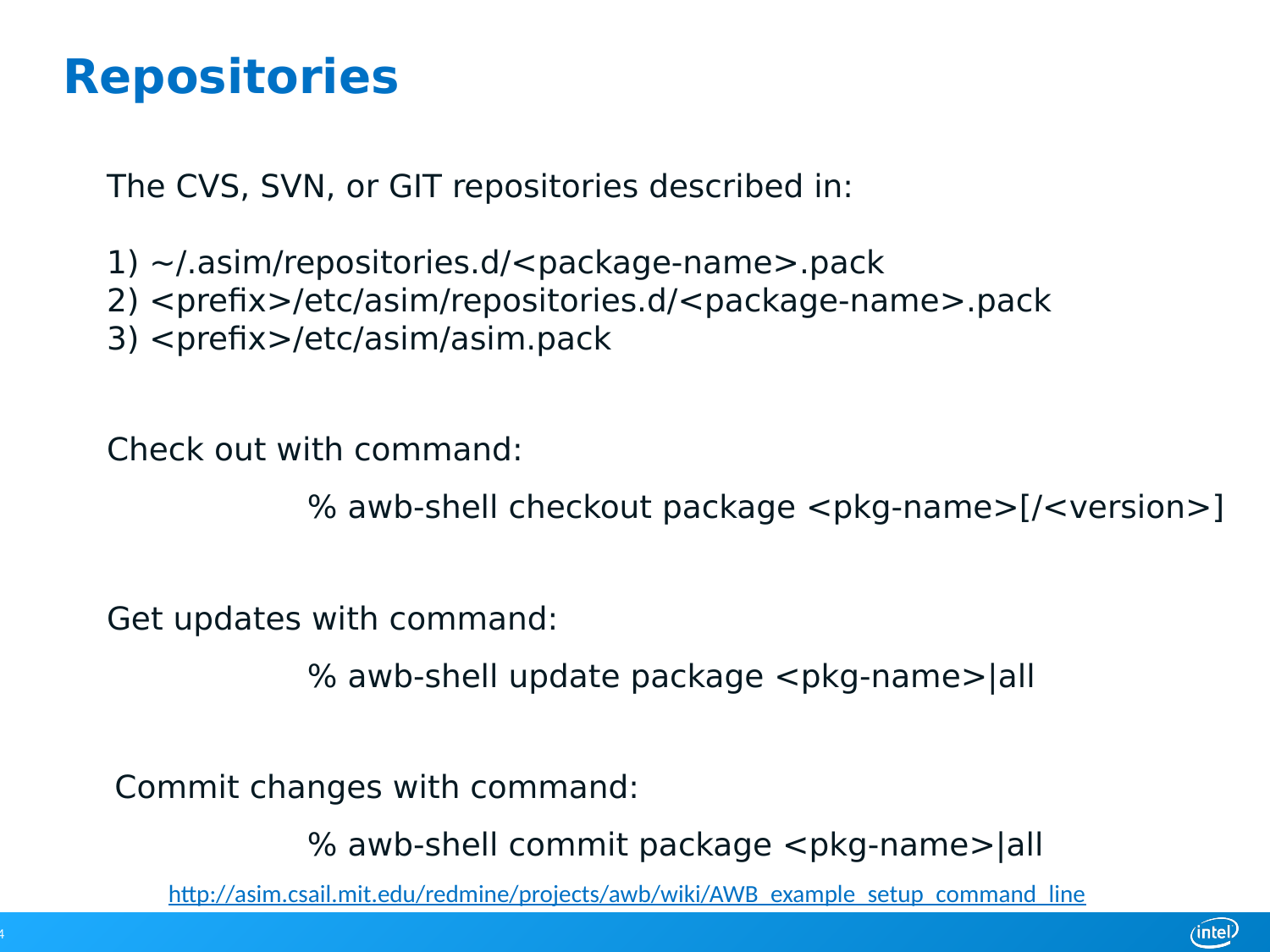

# Repositories
The CVS, SVN, or GIT repositories described in:
1) ~/.asim/repositories.d/<package-name>.pack
2) <prefix>/etc/asim/repositories.d/<package-name>.pack
3) <prefix>/etc/asim/asim.pack
Check out with command:
	 % awb-shell checkout package <pkg-name>[/<version>]
Get updates with command:
	 % awb-shell update package <pkg-name>|all
Commit changes with command:
	 % awb-shell commit package <pkg-name>|all
http://asim.csail.mit.edu/redmine/projects/awb/wiki/AWB_example_setup_command_line